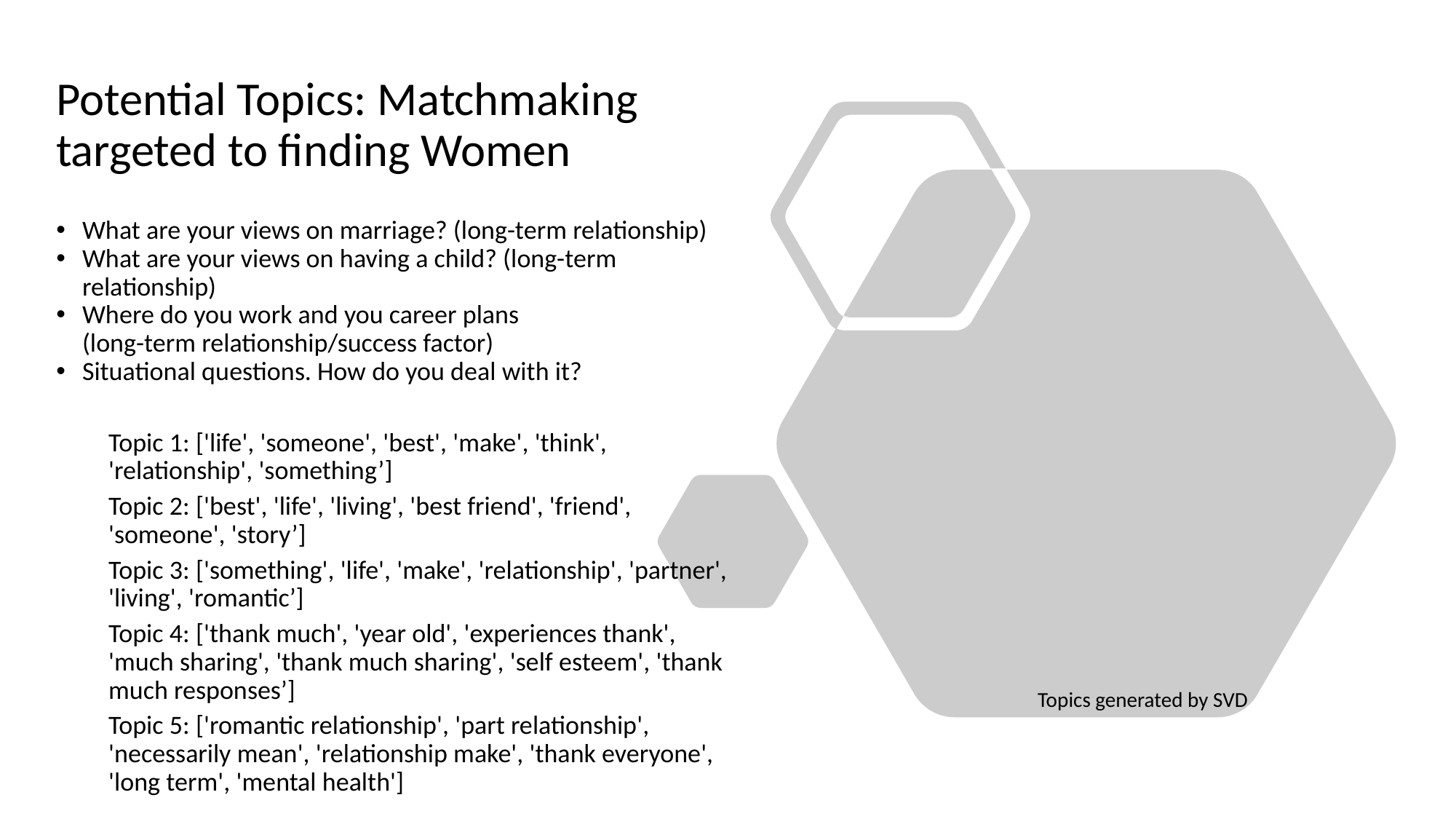

# Potential Topics: Matchmaking targeted to finding Women

What are your views on marriage? (long-term relationship)
What are your views on having a child? (long-term relationship)
Where do you work and you career plans
(long-term relationship/success factor)
Situational questions. How do you deal with it?

Topic 1: ['life', 'someone', 'best', 'make', 'think', 'relationship', 'something’]
Topic 2: ['best', 'life', 'living', 'best friend', 'friend', 'someone', 'story’]
Topic 3: ['something', 'life', 'make', 'relationship', 'partner', 'living', 'romantic’]
Topic 4: ['thank much', 'year old', 'experiences thank', 'much sharing', 'thank much sharing', 'self esteem', 'thank much responses’]
Topic 5: ['romantic relationship', 'part relationship', 'necessarily mean', 'relationship make', 'thank everyone', 'long term', 'mental health']

Topics generated by SVD